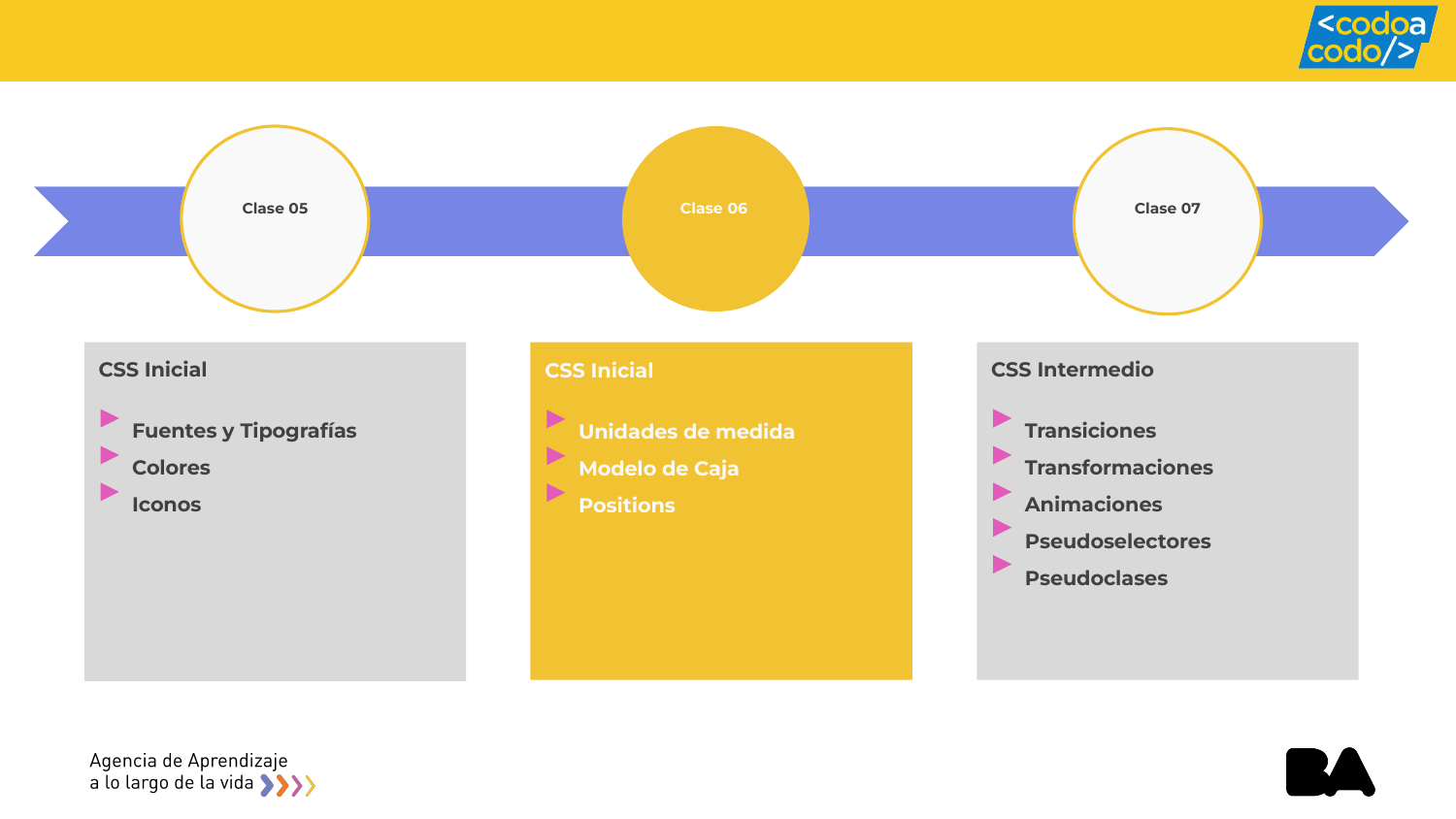

# Clase 05
Clase 06
Clase 07
CSS Inicial

      Fuentes y Tipografías
      Colores
      Iconos

CSS Intermedio

      Transiciones
      Transformaciones
      Animaciones
      Pseudoselectores
      Pseudoclases

CSS Inicial

      Unidades de medida
      Modelo de Caja
      Positions